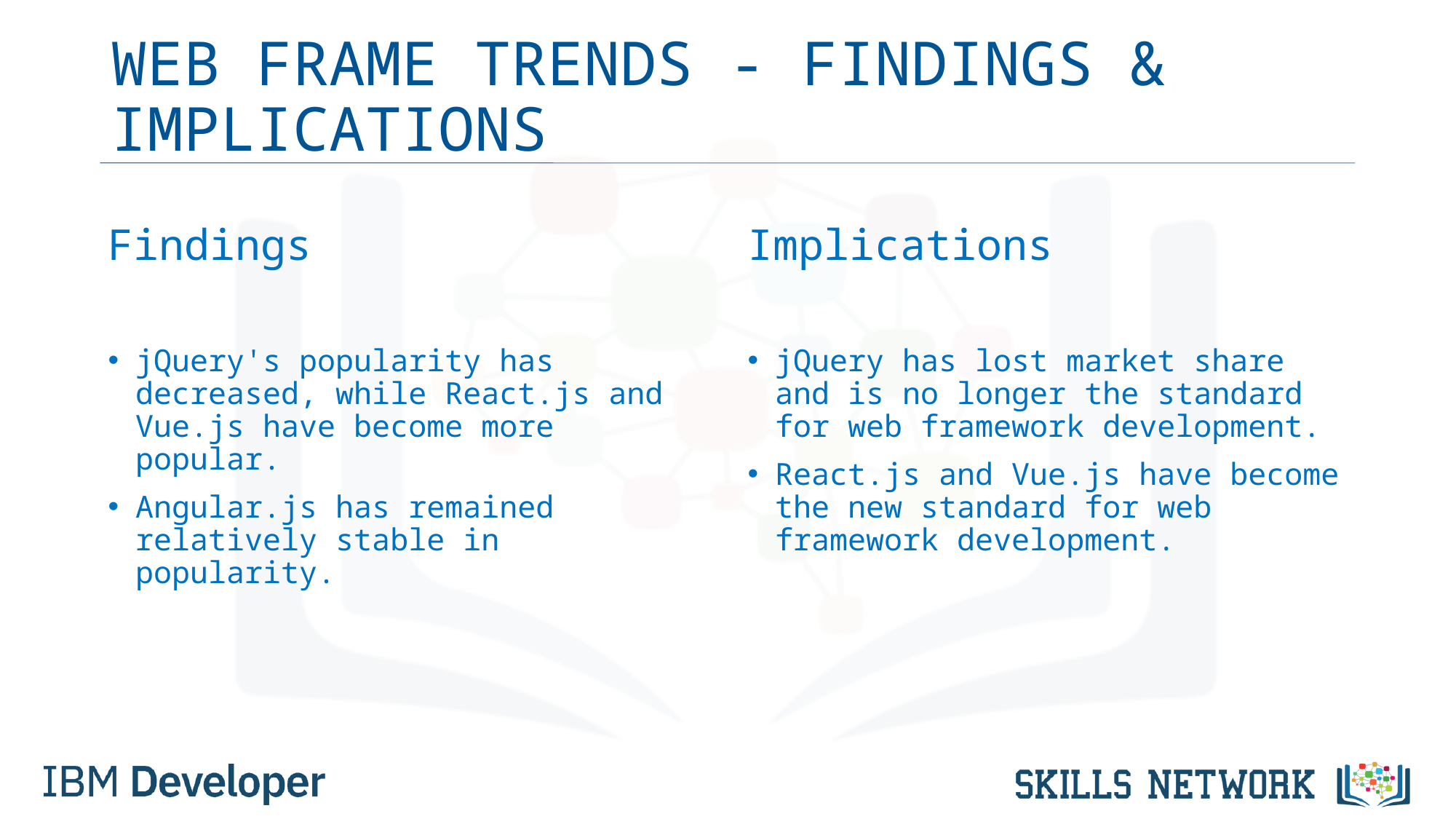

# WEB FRAME TRENDS - FINDINGS & IMPLICATIONS
Findings

jQuery's popularity has decreased, while React.js and Vue.js have become more popular.
Angular.js has remained relatively stable in popularity.
Implications

jQuery has lost market share and is no longer the standard for web framework development.
React.js and Vue.js have become the new standard for web framework development.